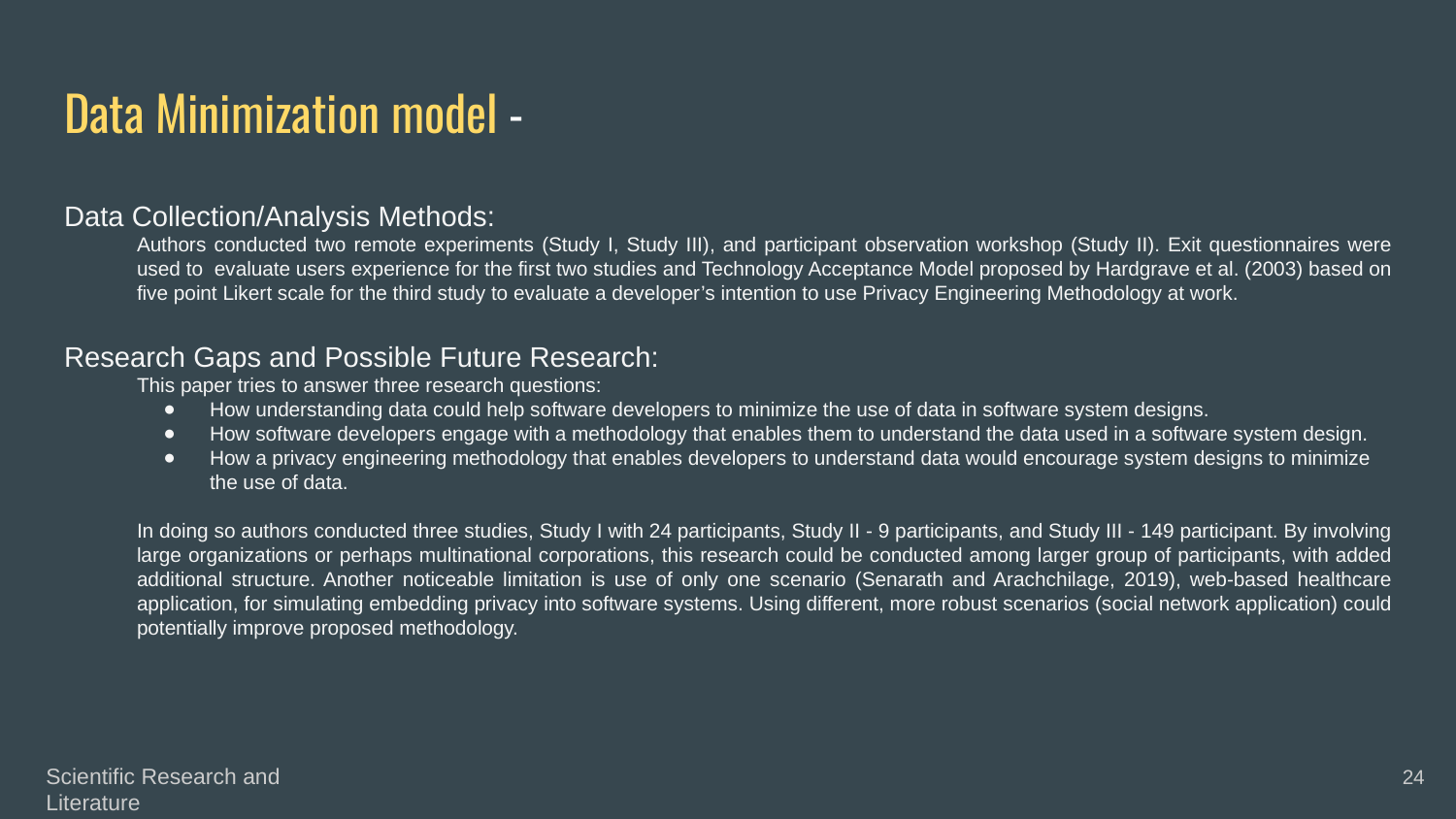

# Data Minimization model -
Data Collection/Analysis Methods:
Authors conducted two remote experiments (Study I, Study III), and participant observation workshop (Study II). Exit questionnaires were used to  evaluate users experience for the first two studies and Technology Acceptance Model proposed by Hardgrave et al. (2003) based on five point Likert scale for the third study to evaluate a developer’s intention to use Privacy Engineering Methodology at work.

Research Gaps and Possible Future Research:
This paper tries to answer three research questions:
How understanding data could help software developers to minimize the use of data in software system designs.
How software developers engage with a methodology that enables them to understand the data used in a software system design.
How a privacy engineering methodology that enables developers to understand data would encourage system designs to minimize the use of data.

In doing so authors conducted three studies, Study I with 24 participants, Study II - 9 participants, and Study III - 149 participant. By involving large organizations or perhaps multinational corporations, this research could be conducted among larger group of participants, with added additional structure. Another noticeable limitation is use of only one scenario (Senarath and Arachchilage, 2019), web-based healthcare application, for simulating embedding privacy into software systems. Using different, more robust scenarios (social network application) could potentially improve proposed methodology.

24